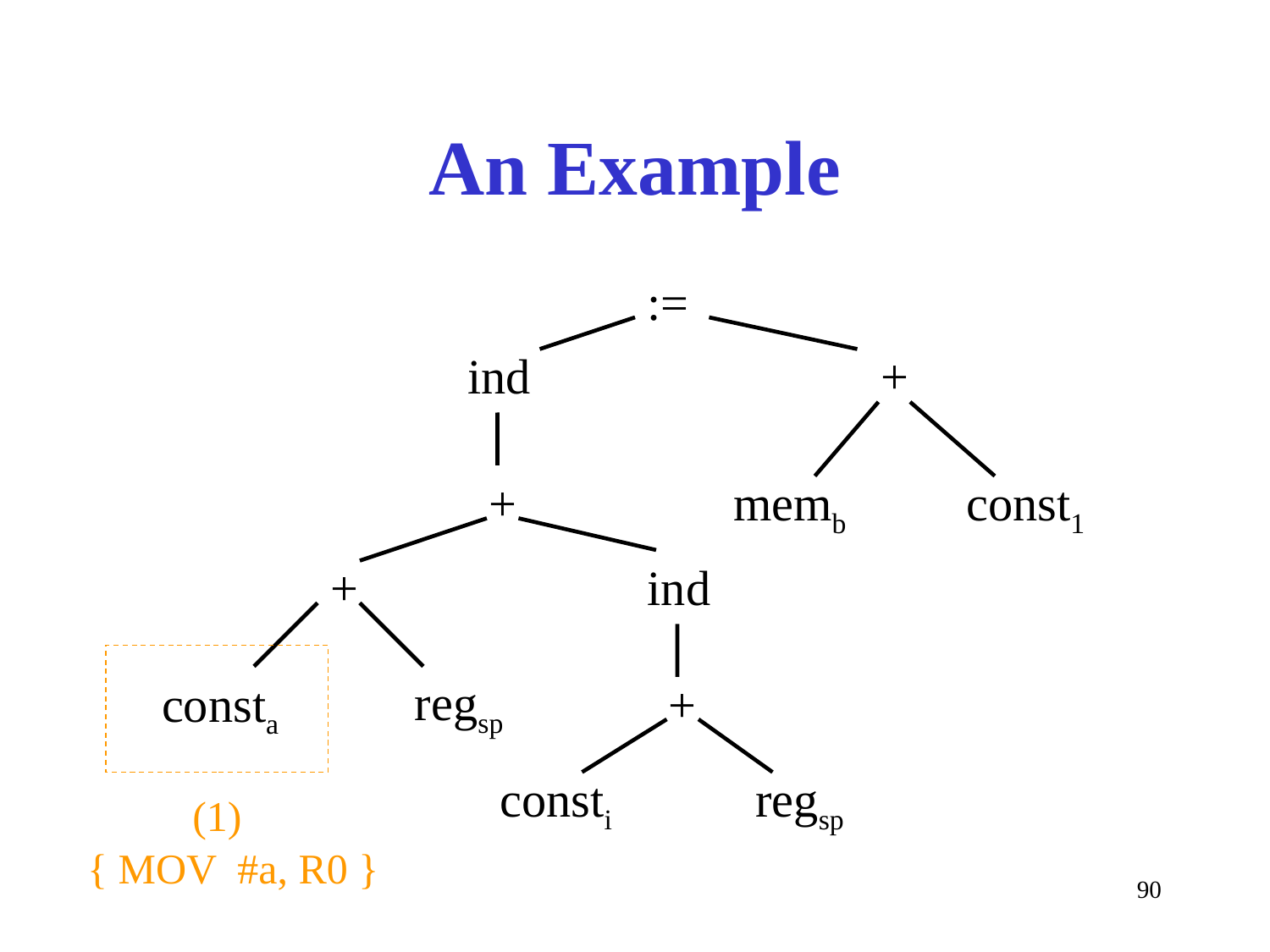

# An Example
:=

ind
+

+
memb
const1

+
ind

regsp
consta
+

consti
regsp
(1)
{ MOV  #a, R0 }
90